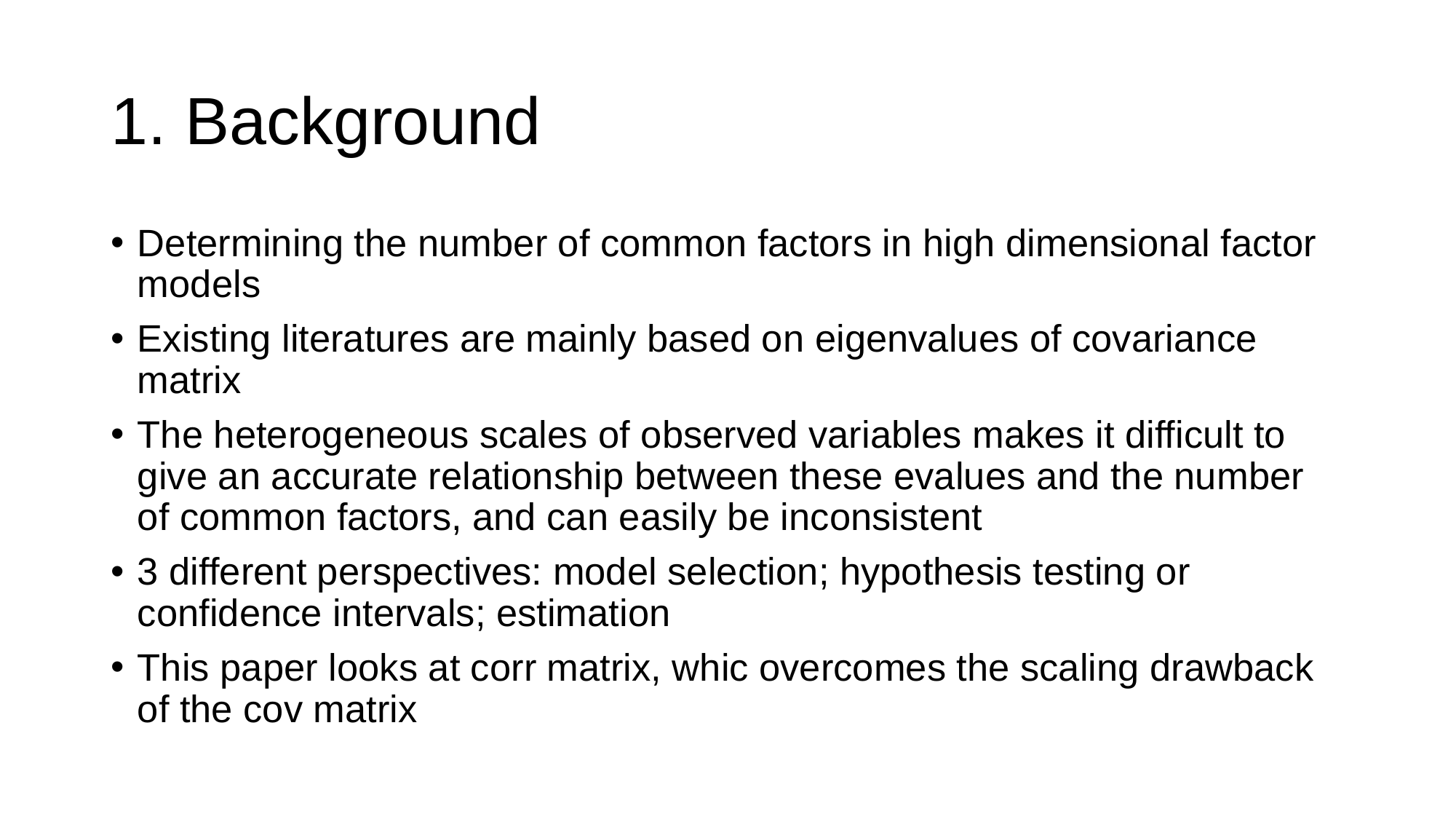

# 1. Background
Determining the number of common factors in high dimensional factor models
Existing literatures are mainly based on eigenvalues of covariance matrix
The heterogeneous scales of observed variables makes it difficult to give an accurate relationship between these evalues and the number of common factors, and can easily be inconsistent
3 different perspectives: model selection; hypothesis testing or confidence intervals; estimation
This paper looks at corr matrix, whic overcomes the scaling drawback of the cov matrix